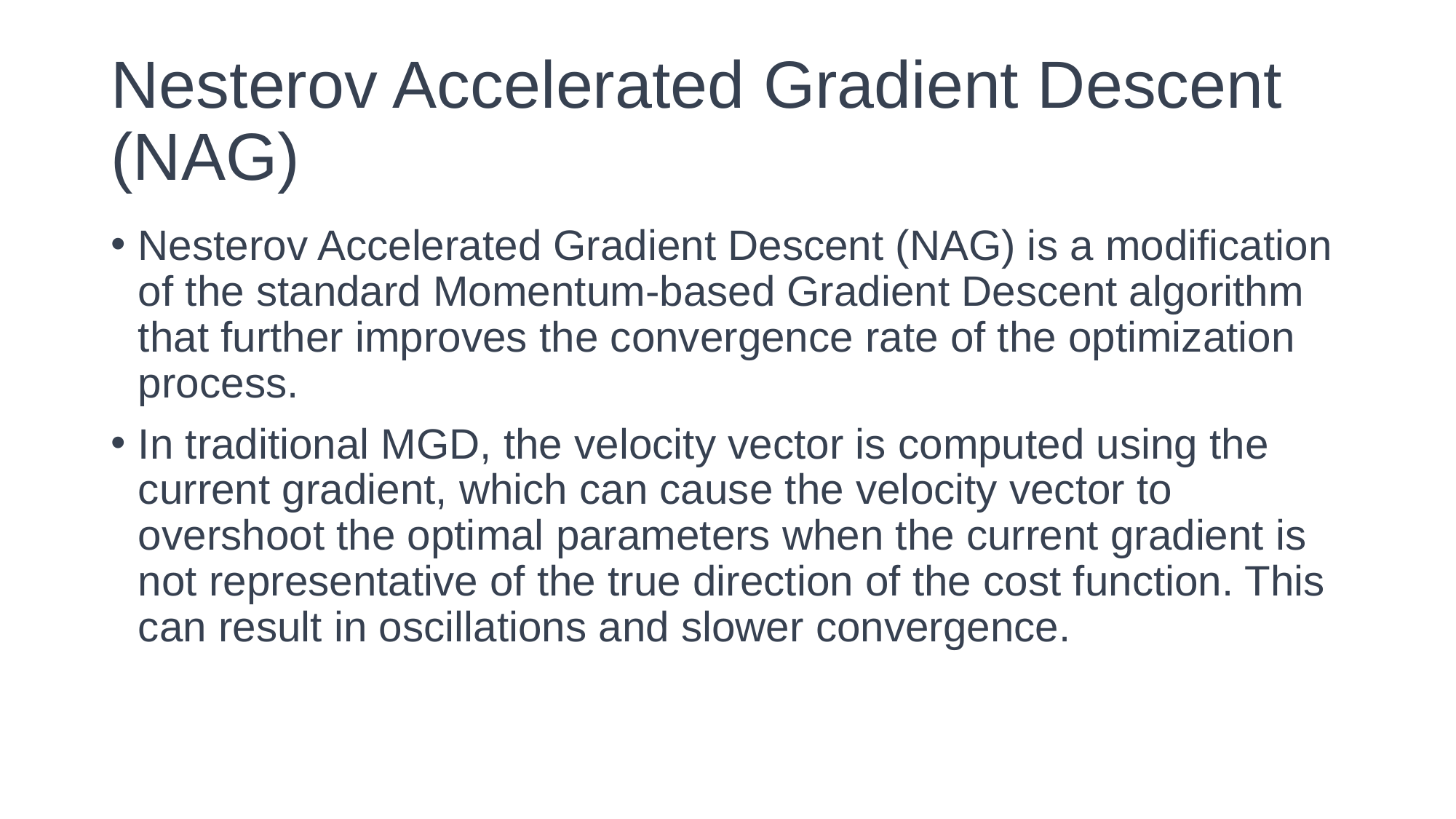

# Nesterov Accelerated Gradient Descent (NAG)
Nesterov Accelerated Gradient Descent (NAG) is a modification of the standard Momentum-based Gradient Descent algorithm that further improves the convergence rate of the optimization process.
In traditional MGD, the velocity vector is computed using the current gradient, which can cause the velocity vector to overshoot the optimal parameters when the current gradient is not representative of the true direction of the cost function. This can result in oscillations and slower convergence.